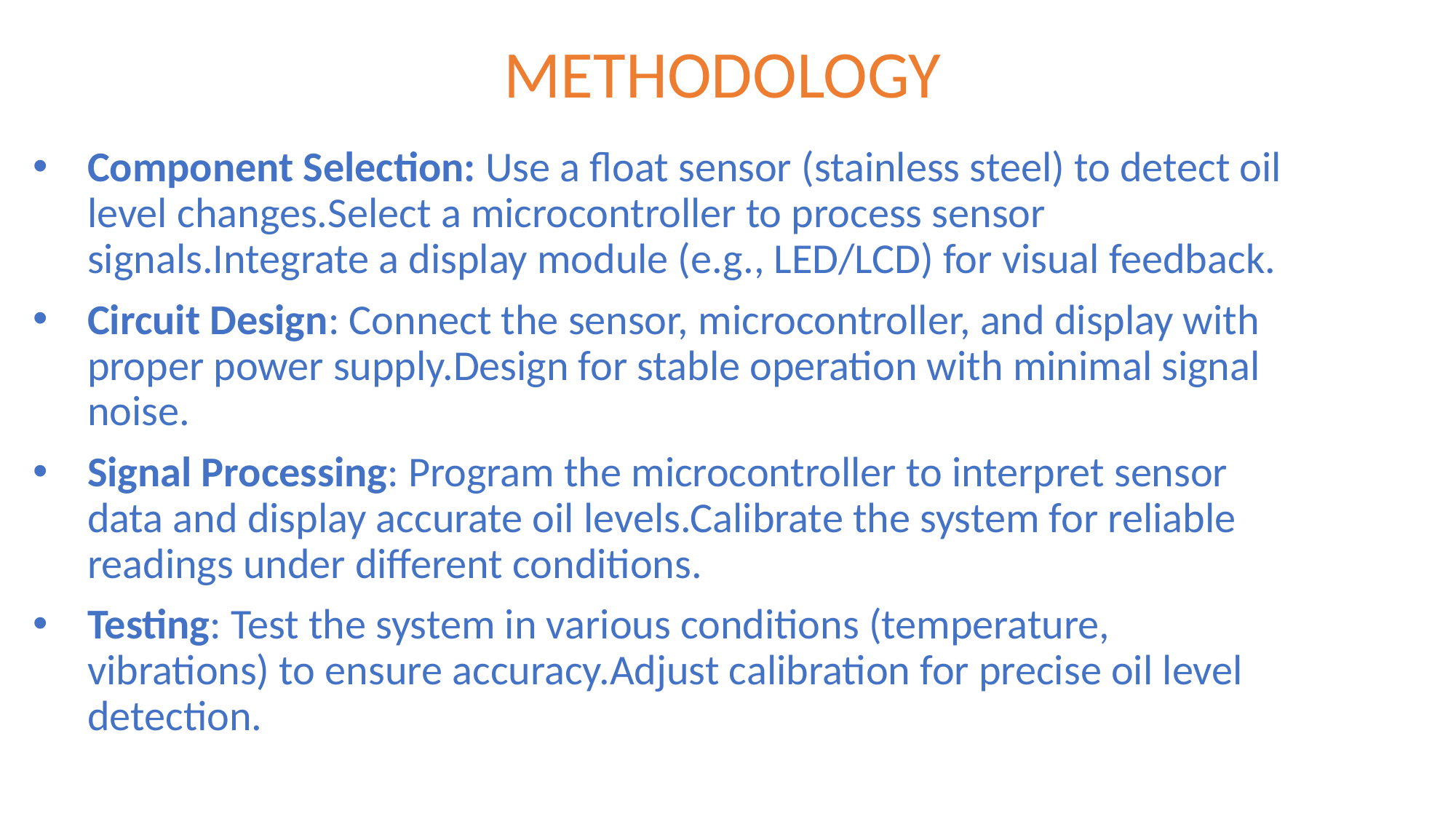

# METHODOLOGY
Component Selection: Use a float sensor (stainless steel) to detect oil level changes.Select a microcontroller to process sensor signals.Integrate a display module (e.g., LED/LCD) for visual feedback.
Circuit Design: Connect the sensor, microcontroller, and display with proper power supply.Design for stable operation with minimal signal noise.
Signal Processing: Program the microcontroller to interpret sensor data and display accurate oil levels.Calibrate the system for reliable readings under different conditions.
Testing: Test the system in various conditions (temperature, vibrations) to ensure accuracy.Adjust calibration for precise oil level detection.